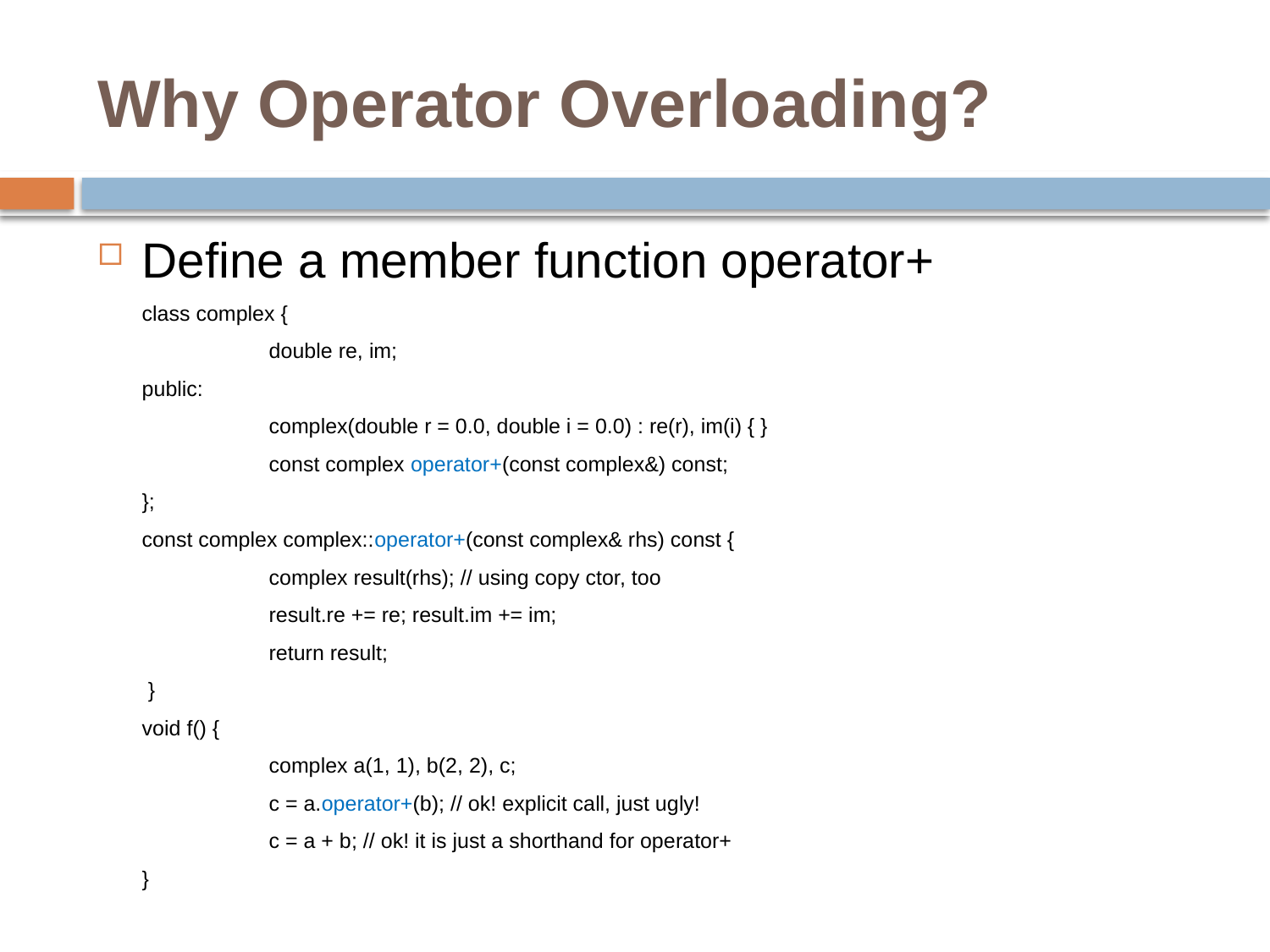

# Why Operator Overloading?
Define a member function operator+
	class complex {
		double re, im;
	public:
		complex(double r = 0.0, double i = 0.0) : re(r), im(i) { }
		const complex operator+(const complex&) const;
	};
	const complex complex::operator+(const complex& rhs) const {
		complex result(rhs); // using copy ctor, too
		result.re += re; result.im += im;
		return result;
	 }
	void f() {
		complex a(1, 1), b(2, 2), c;
		c = a.operator+(b); // ok! explicit call, just ugly!
		c = a + b; // ok! it is just a shorthand for operator+
	}